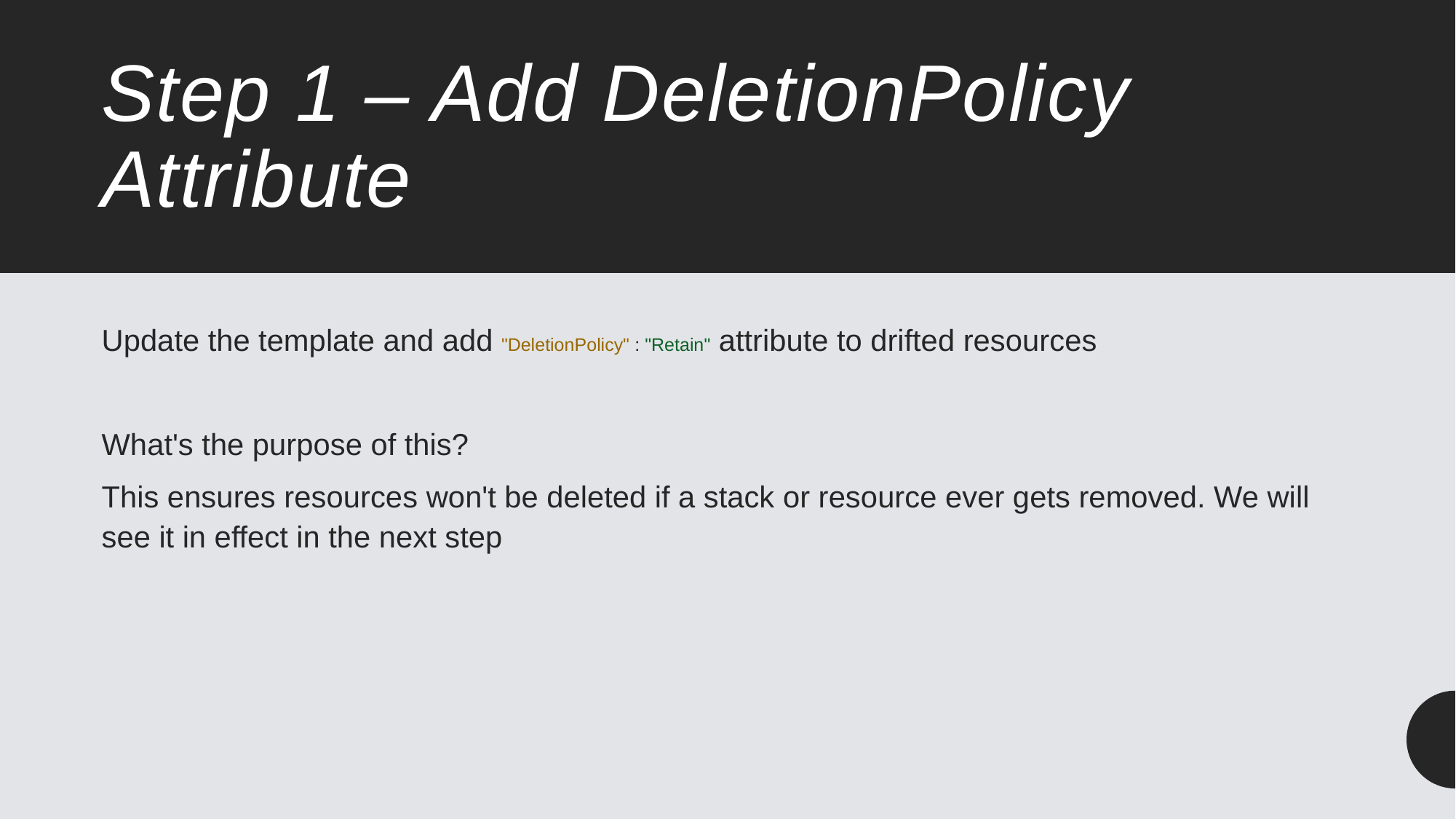

# Step 1 – Add DeletionPolicy Attribute
Update the template and add "DeletionPolicy" : "Retain" attribute to drifted resources

What's the purpose of this?
This ensures resources won't be deleted if a stack or resource ever gets removed. We will see it in effect in the next step